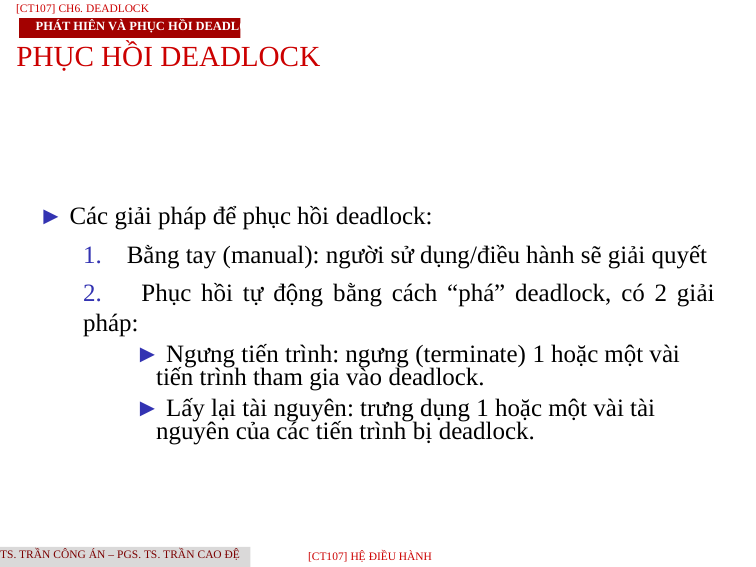

[CT107] Ch6. Deadlock
Phát hiên VÀ phục hồi deadlock
PHỤC HỒI DEADLOCK
► Các giải pháp để phục hồi deadlock:
1.    Bằng tay (manual): người sử dụng/điều hành sẽ giải quyết
2.    Phục hồi tự động bằng cách “phá” deadlock, có 2 giải pháp:
► Ngưng tiến trình: ngưng (terminate) 1 hoặc một vài tiến trình tham gia vào deadlock.
► Lấy lại tài nguyên: trưng dụng 1 hoặc một vài tài nguyên của các tiến trình bị deadlock.

TS. Trần Công Án – PGS. TS. Trần Cao Đệ
[CT107] HỆ điều hành